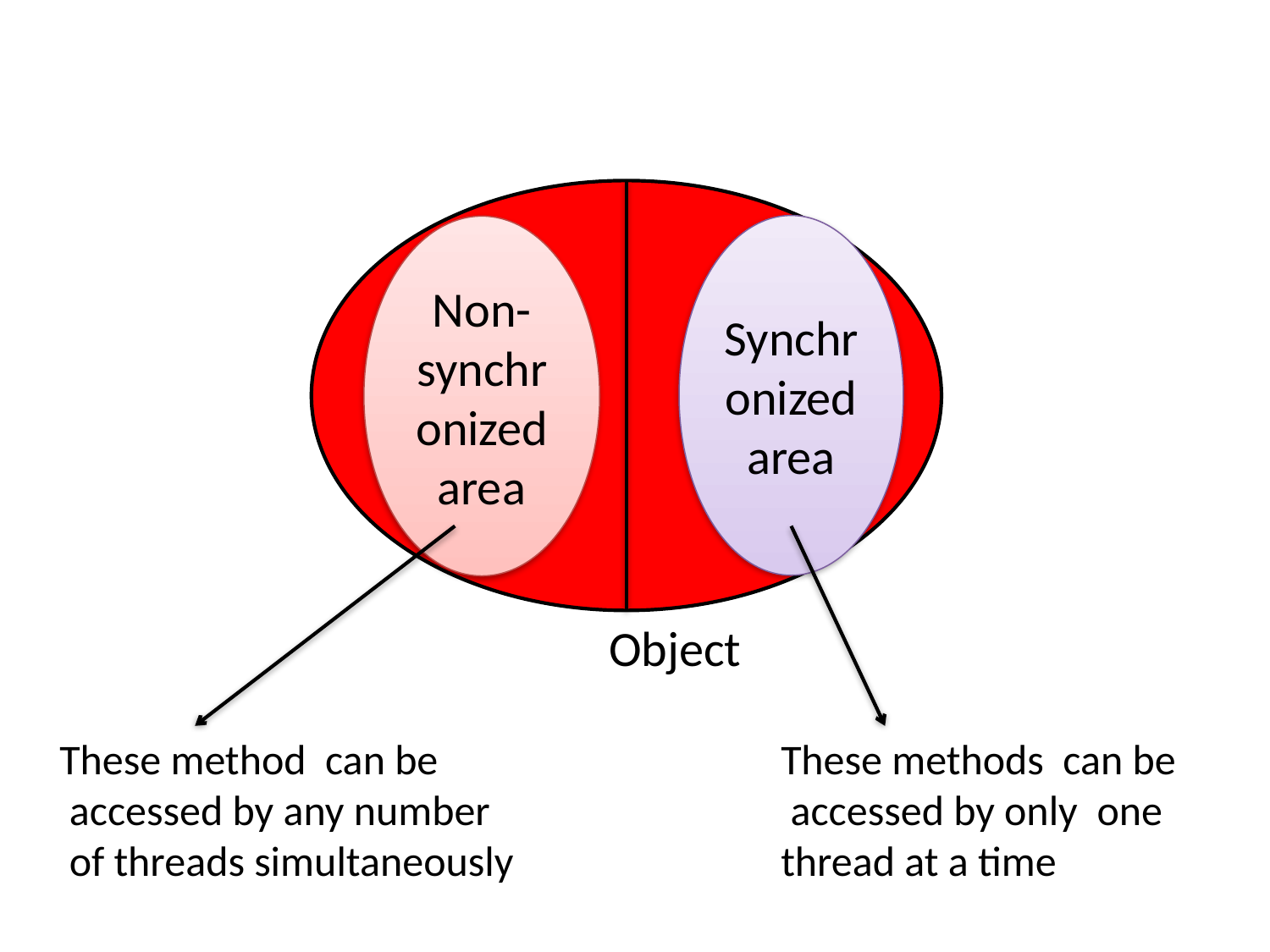

Synchronized area
Non-synchronized area
Object
These method  can be
 accessed by any number
 of threads simultaneously
These methods  can be
 accessed by only  one
thread at a time